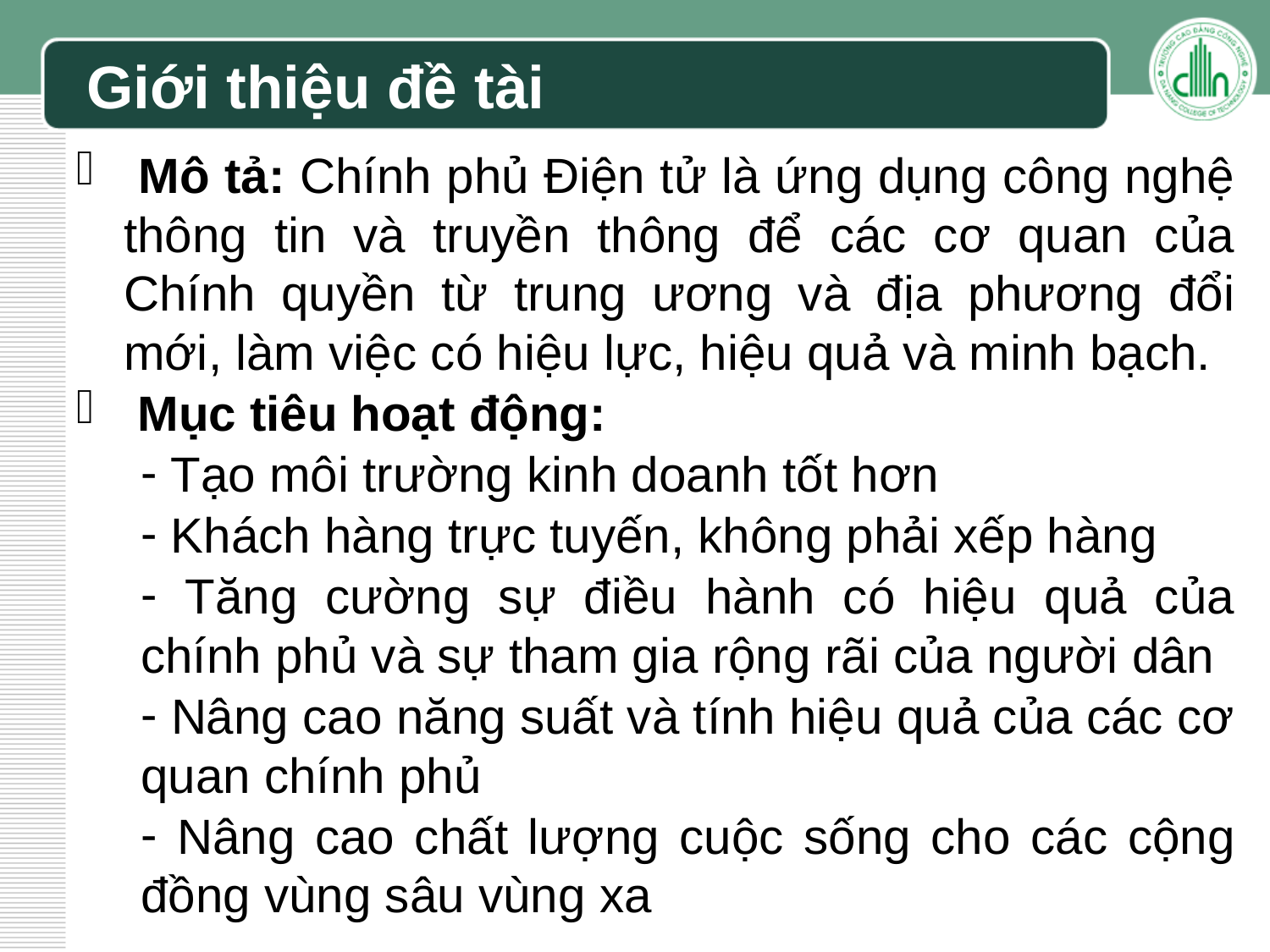

# Giới thiệu đề tài
 Mô tả: Chính phủ Điện tử là ứng dụng công nghệ thông tin và truyền thông để các cơ quan của Chính quyền từ trung ương và địa phương đổi mới, làm việc có hiệu lực, hiệu quả và minh bạch.
 Mục tiêu hoạt động:
 Tạo môi trường kinh doanh tốt hơn
 Khách hàng trực tuyến, không phải xếp hàng
 Tăng cường sự điều hành có hiệu quả của chính phủ và sự tham gia rộng rãi của người dân
 Nâng cao năng suất và tính hiệu quả của các cơ quan chính phủ
 Nâng cao chất lượng cuộc sống cho các cộng đồng vùng sâu vùng xa